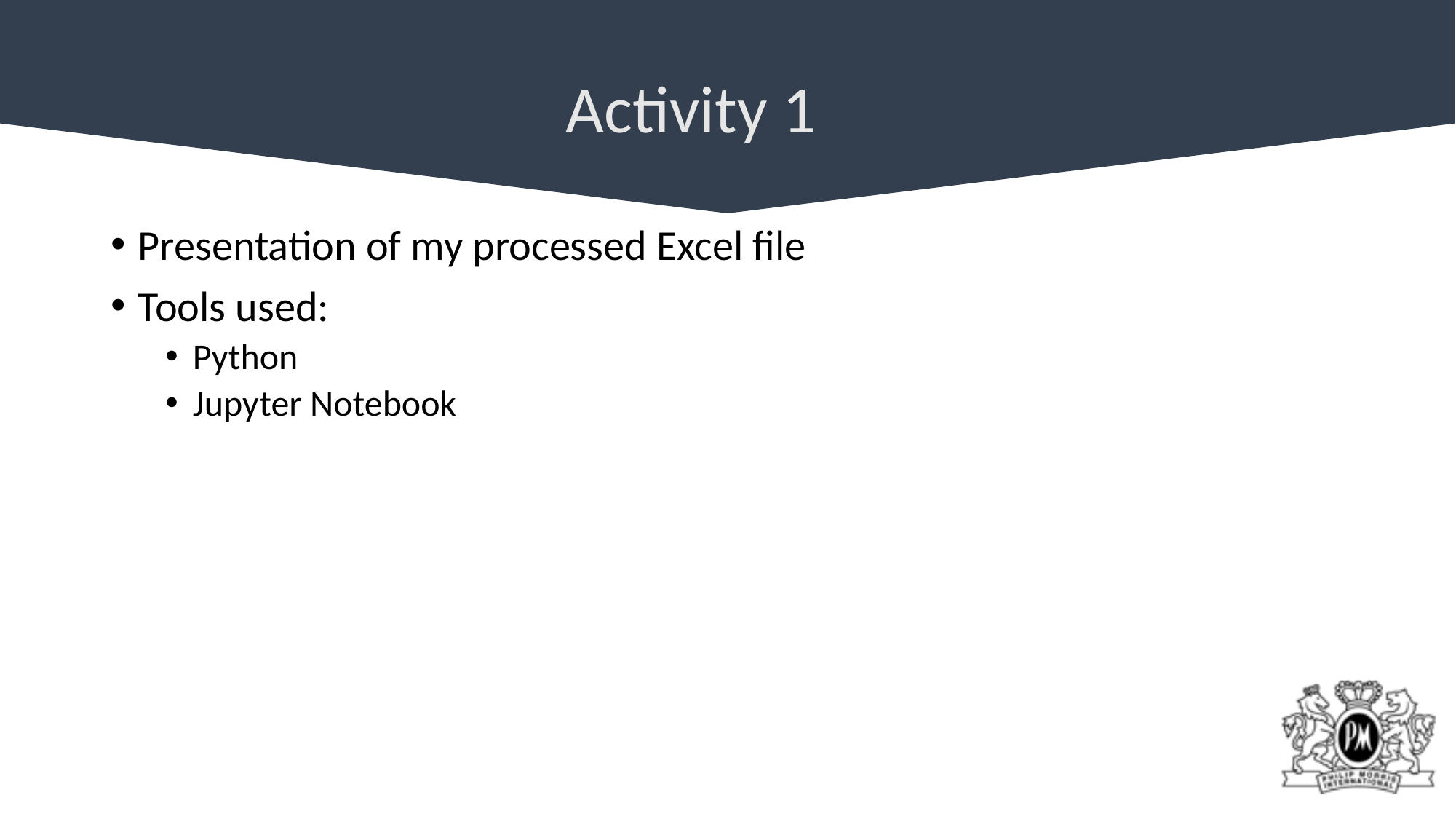

Activity 1
Presentation of my processed Excel file
Tools used:
Python
Jupyter Notebook